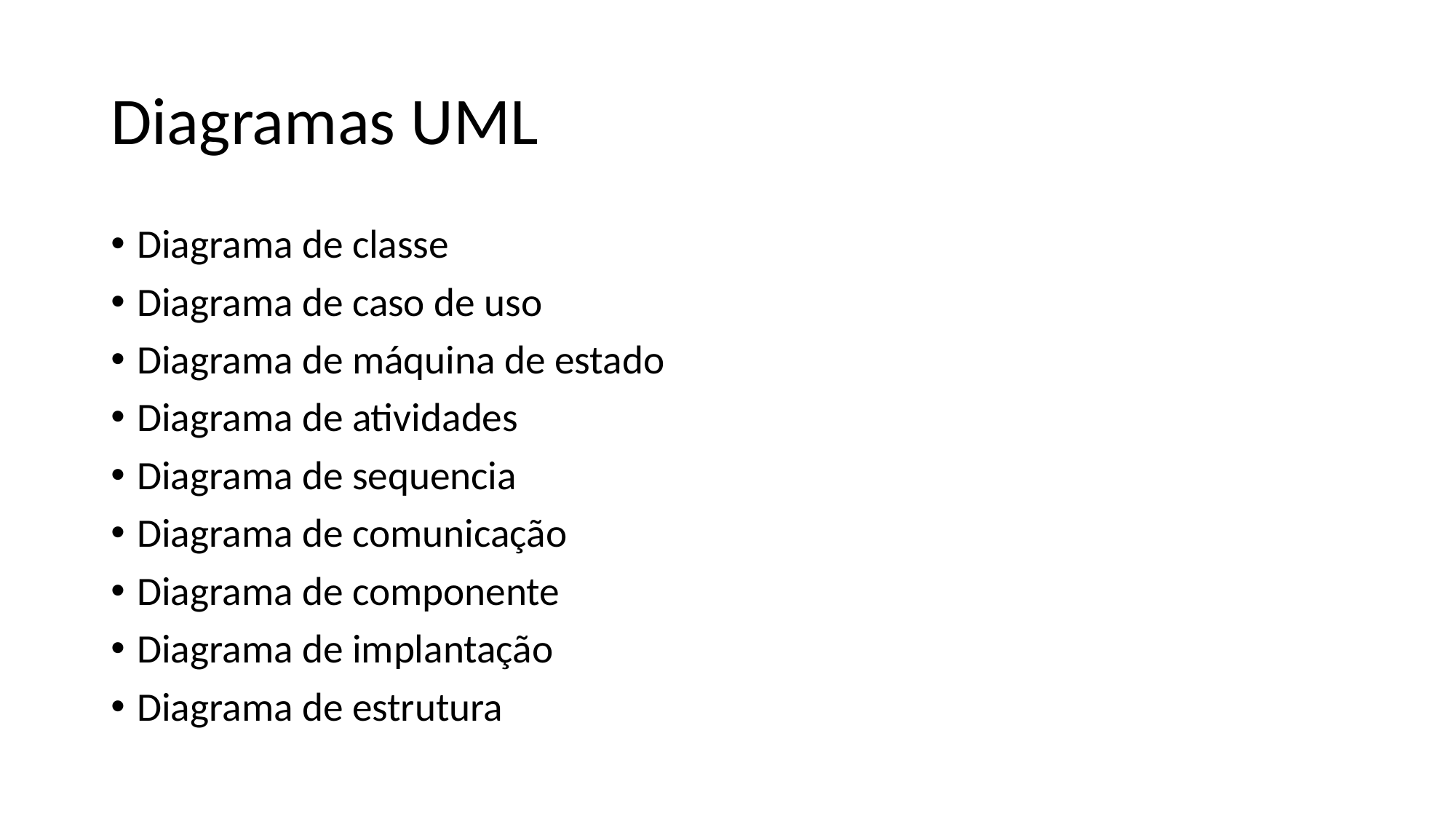

# Diagramas UML
Diagrama de classe
Diagrama de caso de uso
Diagrama de máquina de estado
Diagrama de atividades
Diagrama de sequencia
Diagrama de comunicação
Diagrama de componente
Diagrama de implantação
Diagrama de estrutura